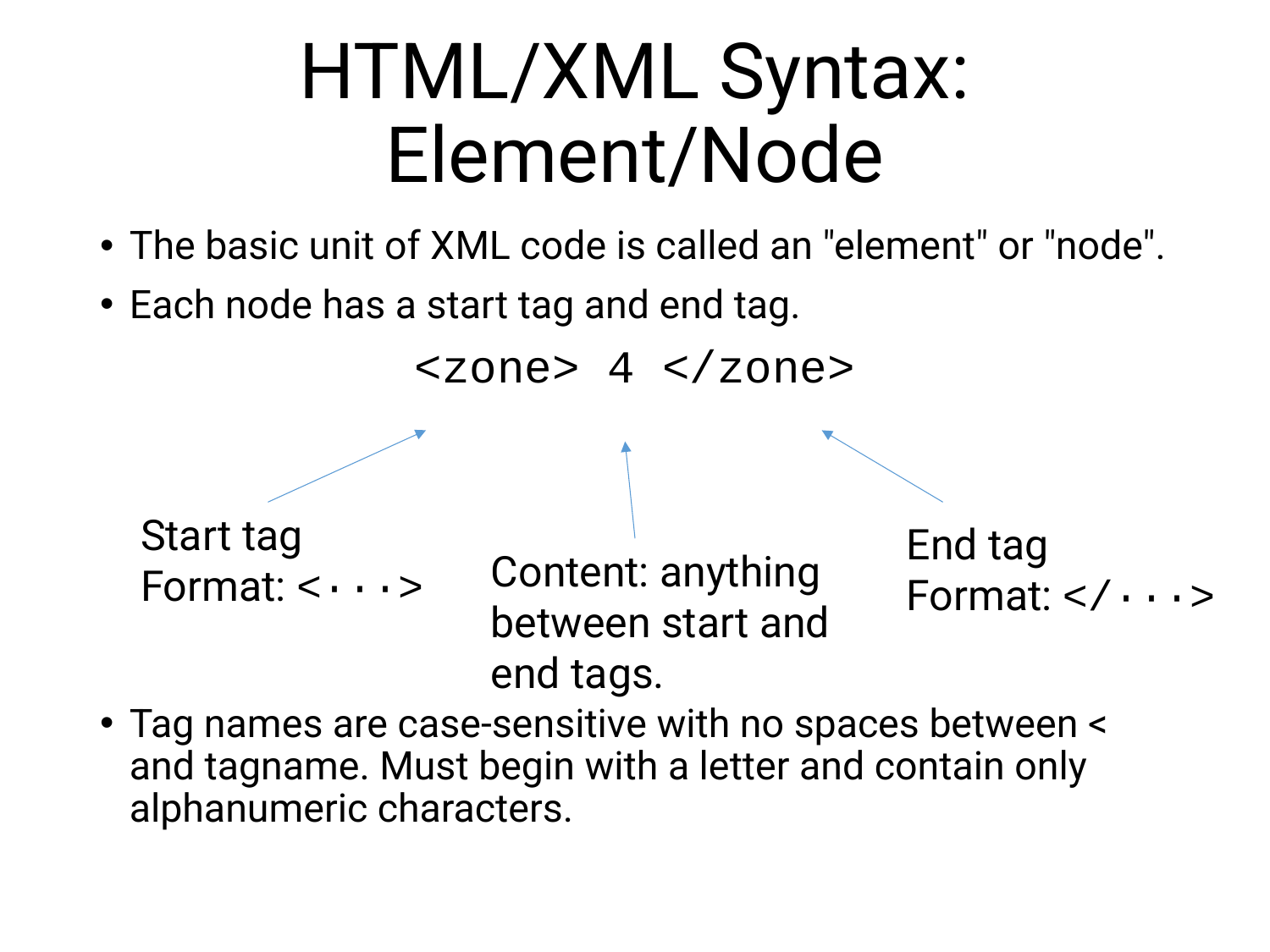

# HTML/XML Syntax: Element/Node
The basic unit of XML code is called an "element" or "node".
Each node has a start tag and end tag.
<zone> 4 </zone>

Tag names are case-sensitive with no spaces between < and tagname. Must begin with a letter and contain only alphanumeric characters.
Start tag
Format: <∙∙∙>
End tag
Format: </∙∙∙>
Content: anything
between start and
end tags.